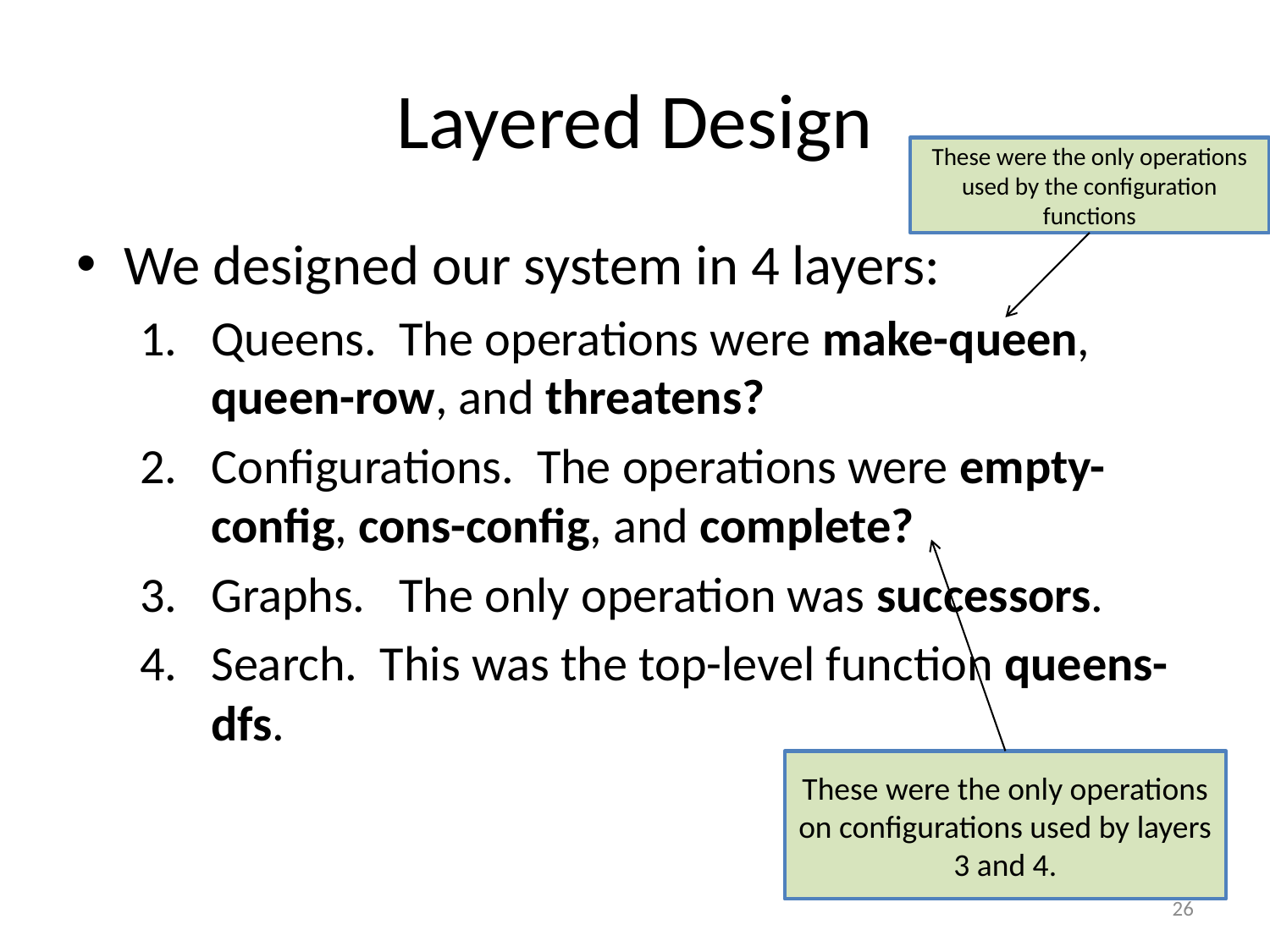

# Layered Design
These were the only operations used by the configuration functions
We designed our system in 4 layers:
Queens.  The operations were make-queen, queen-row, and threatens?
Configurations.  The operations were empty-config, cons-config, and complete?
Graphs.   The only operation was successors.
Search.  This was the top-level function queens-dfs.
These were the only operations on configurations used by layers 3 and 4.
26